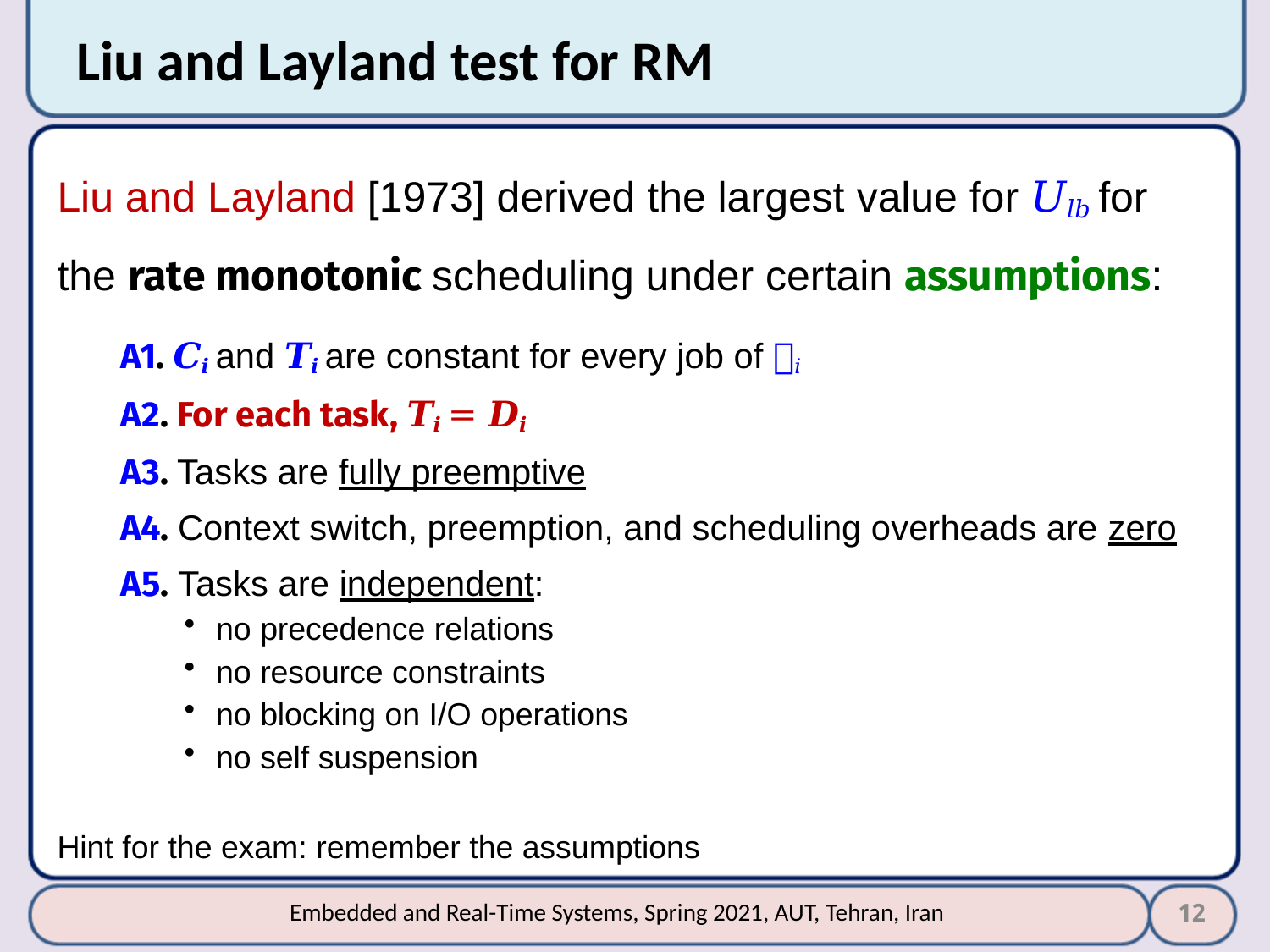

# Liu and Layland test for RM
Liu and Layland [1973] derived the largest value for 𝑈𝑙𝑏 for the rate monotonic scheduling under certain assumptions:

A1. 𝑪𝒊 and 𝑻𝒊 are constant for every job of 𝜏𝑖
A2. For each task, 𝑻𝒊 = 𝑫𝒊
A3. Tasks are fully preemptive
A4. Context switch, preemption, and scheduling overheads are zero
A5. Tasks are independent:
no precedence relations
no resource constraints
no blocking on I/O operations
no self suspension

Hint for the exam: remember the assumptions
12
Embedded and Real-Time Systems, Spring 2021, AUT, Tehran, Iran